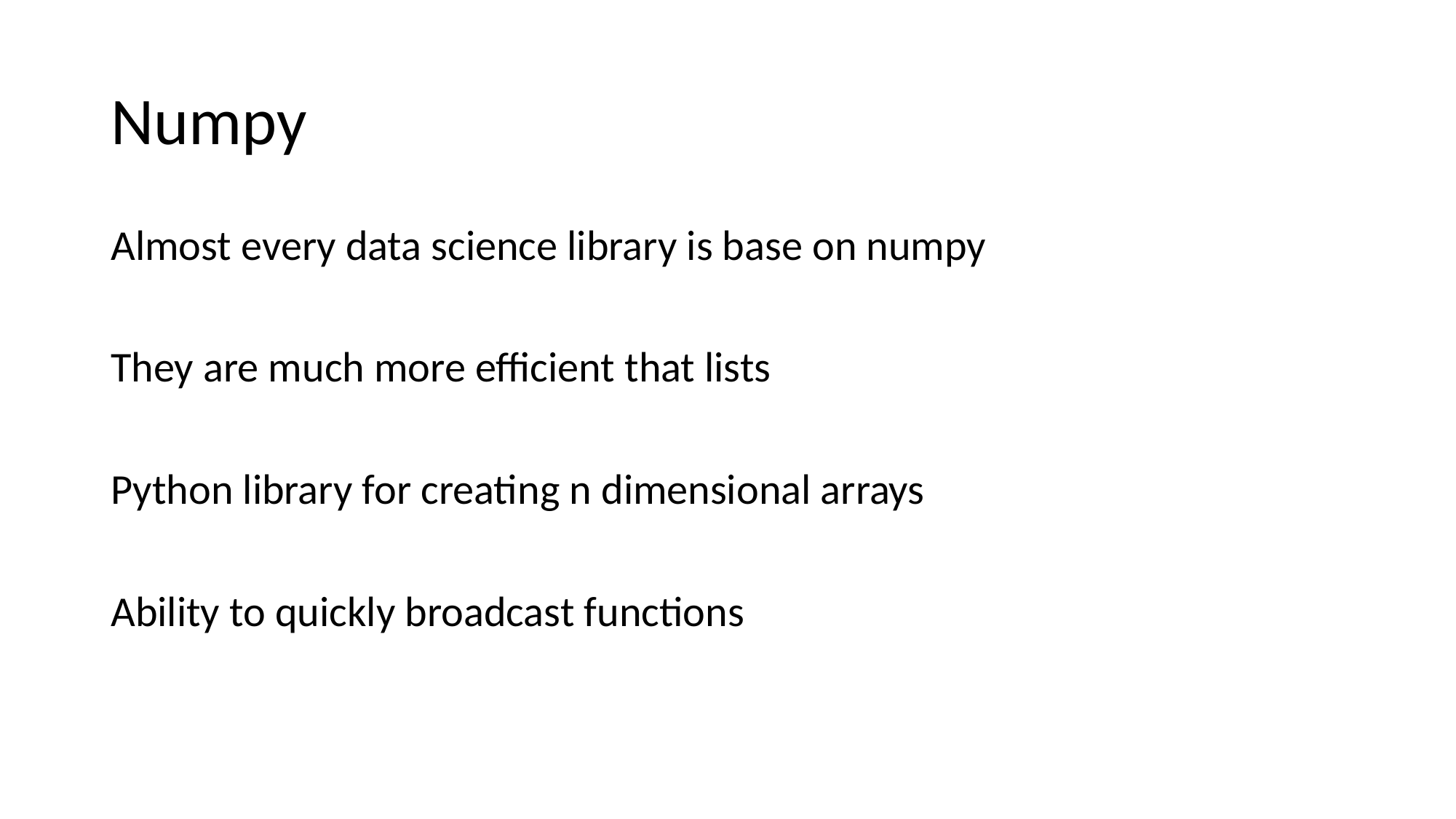

# Numpy
Almost every data science library is base on numpy

They are much more efficient that lists

Python library for creating n dimensional arrays

Ability to quickly broadcast functions